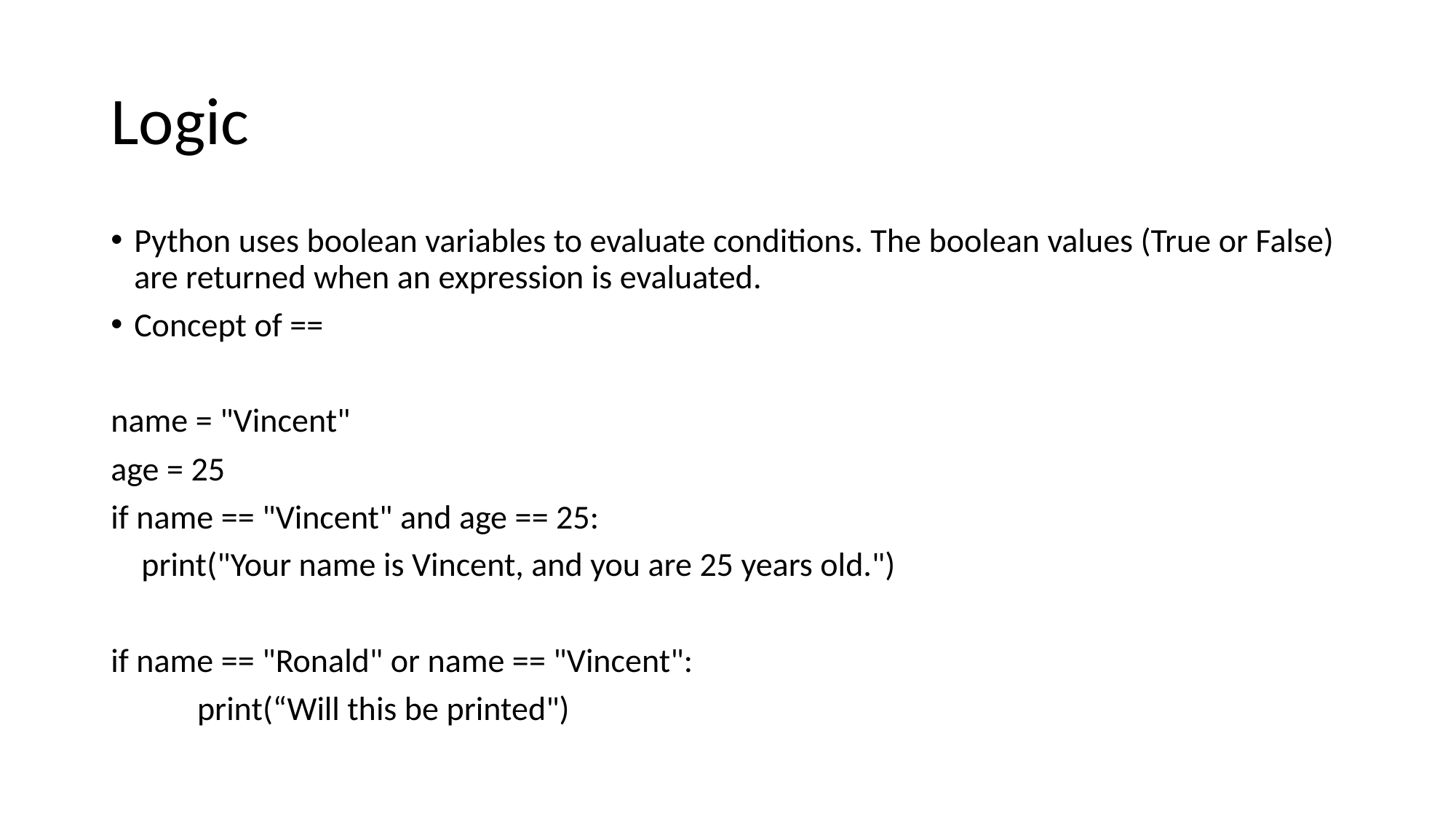

# Logic
Python uses boolean variables to evaluate conditions. The boolean values (True or False) are returned when an expression is evaluated.
Concept of ==

name = "Vincent"
age = 25
if name == "Vincent" and age == 25:
    print("Your name is Vincent, and you are 25 years old.")

if name == "Ronald" or name == "Vincent":
	print(“Will this be printed")